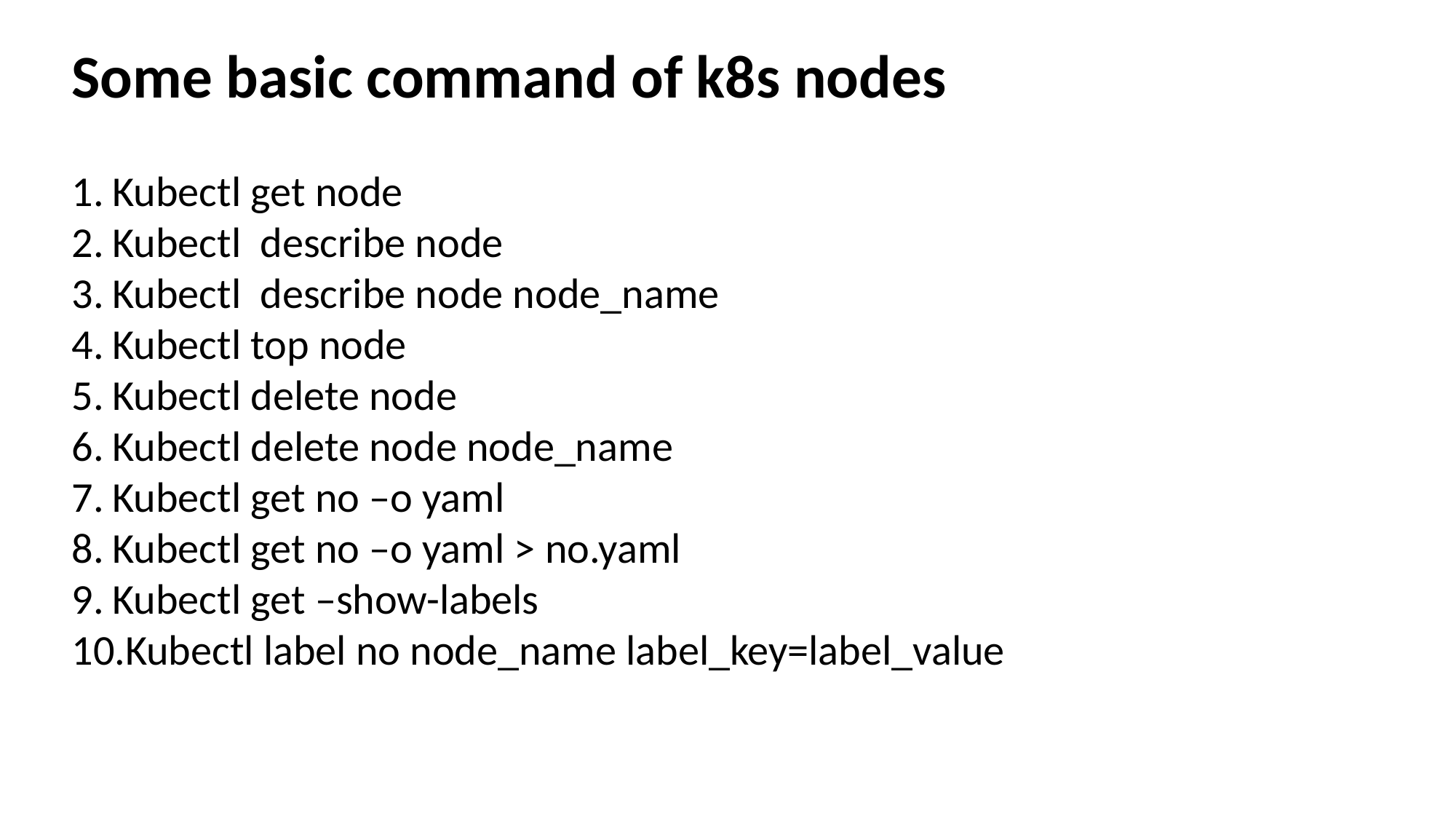

Some basic command of k8s nodes
Kubectl get node
Kubectl  describe node
Kubectl  describe node node_name
Kubectl top node
Kubectl delete node
Kubectl delete node node_name
Kubectl get no –o yaml
Kubectl get no –o yaml > no.yaml
Kubectl get –show-labels
Kubectl label no node_name label_key=label_value